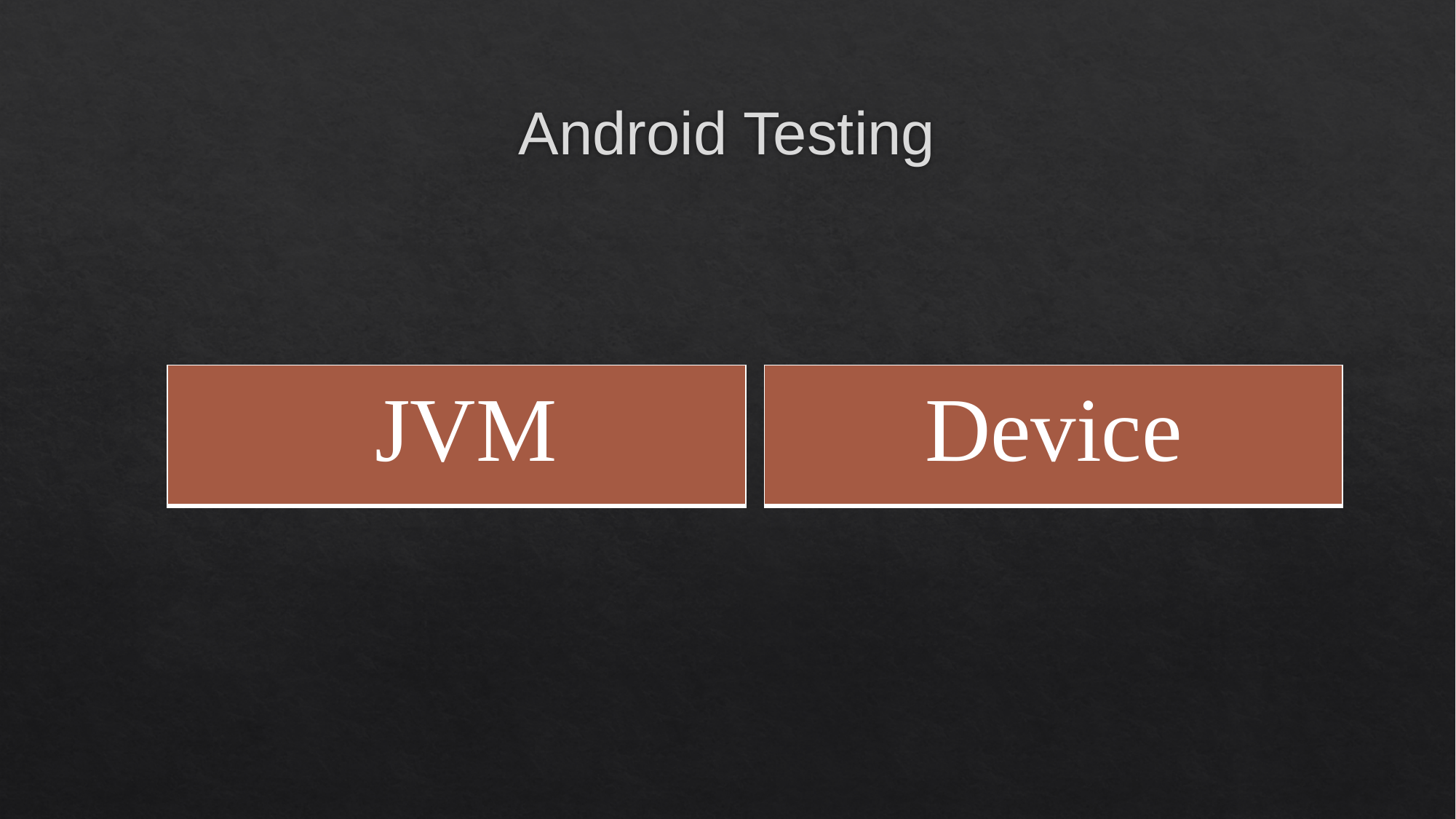

# Android Testing
Device
JVM
|  |
| --- |
|  |
| --- |